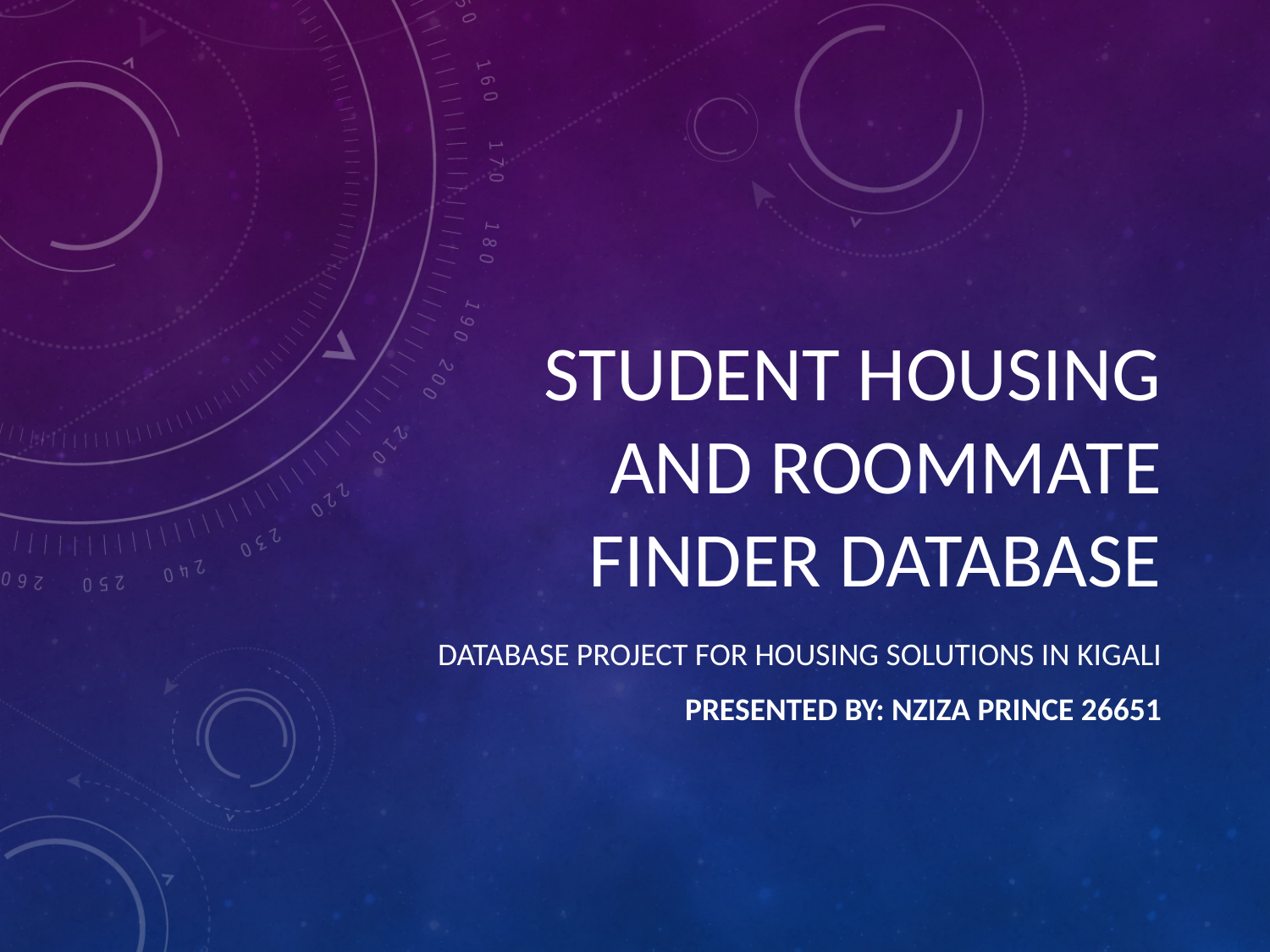

# Student Housing and Roommate Finder Database
Database Project for Housing Solutions in Kigali
PRESENTED BY: NZIZA Prince 26651